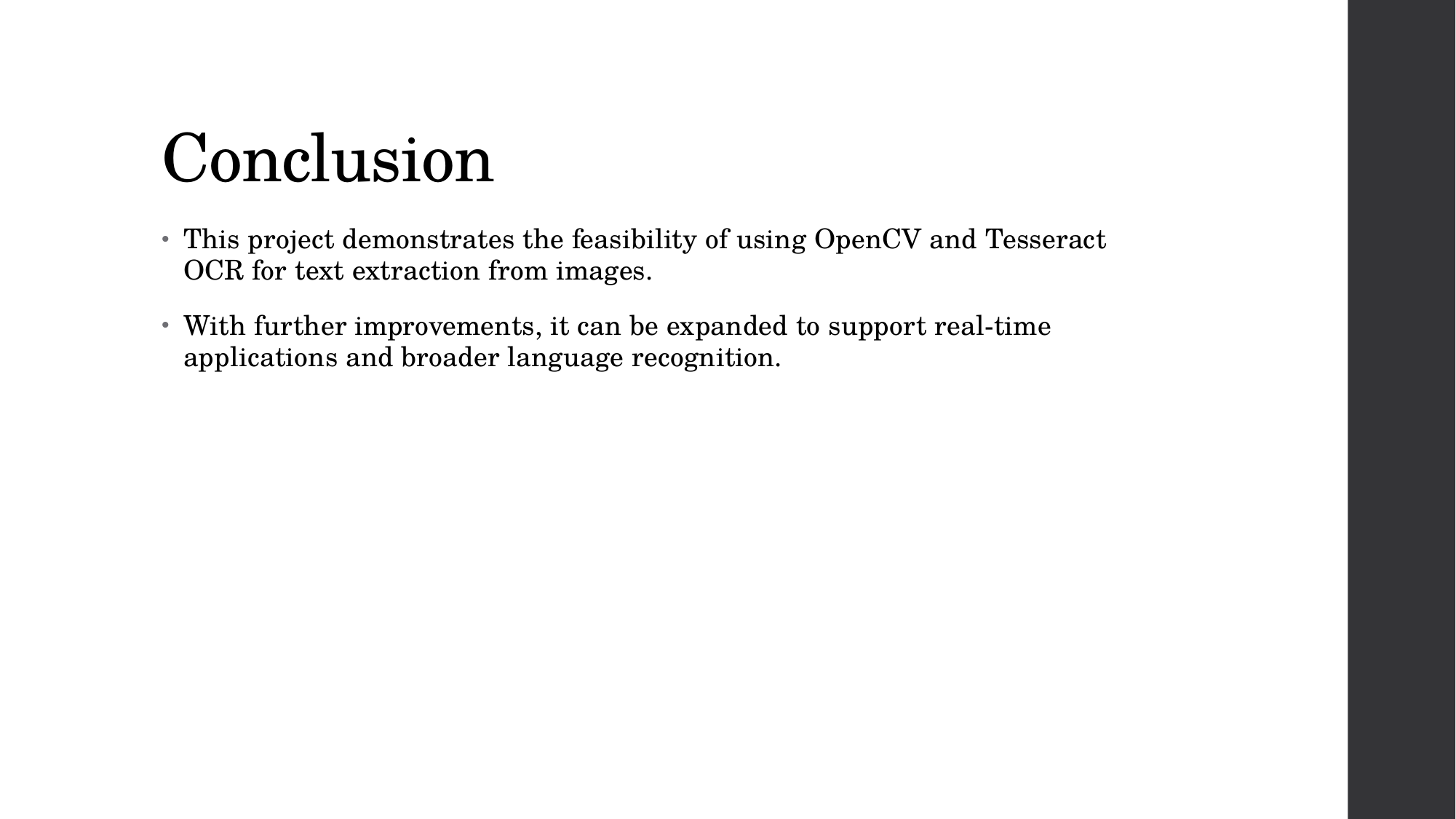

# Conclusion
This project demonstrates the feasibility of using OpenCV and Tesseract OCR for text extraction from images.
With further improvements, it can be expanded to support real-time applications and broader language recognition.